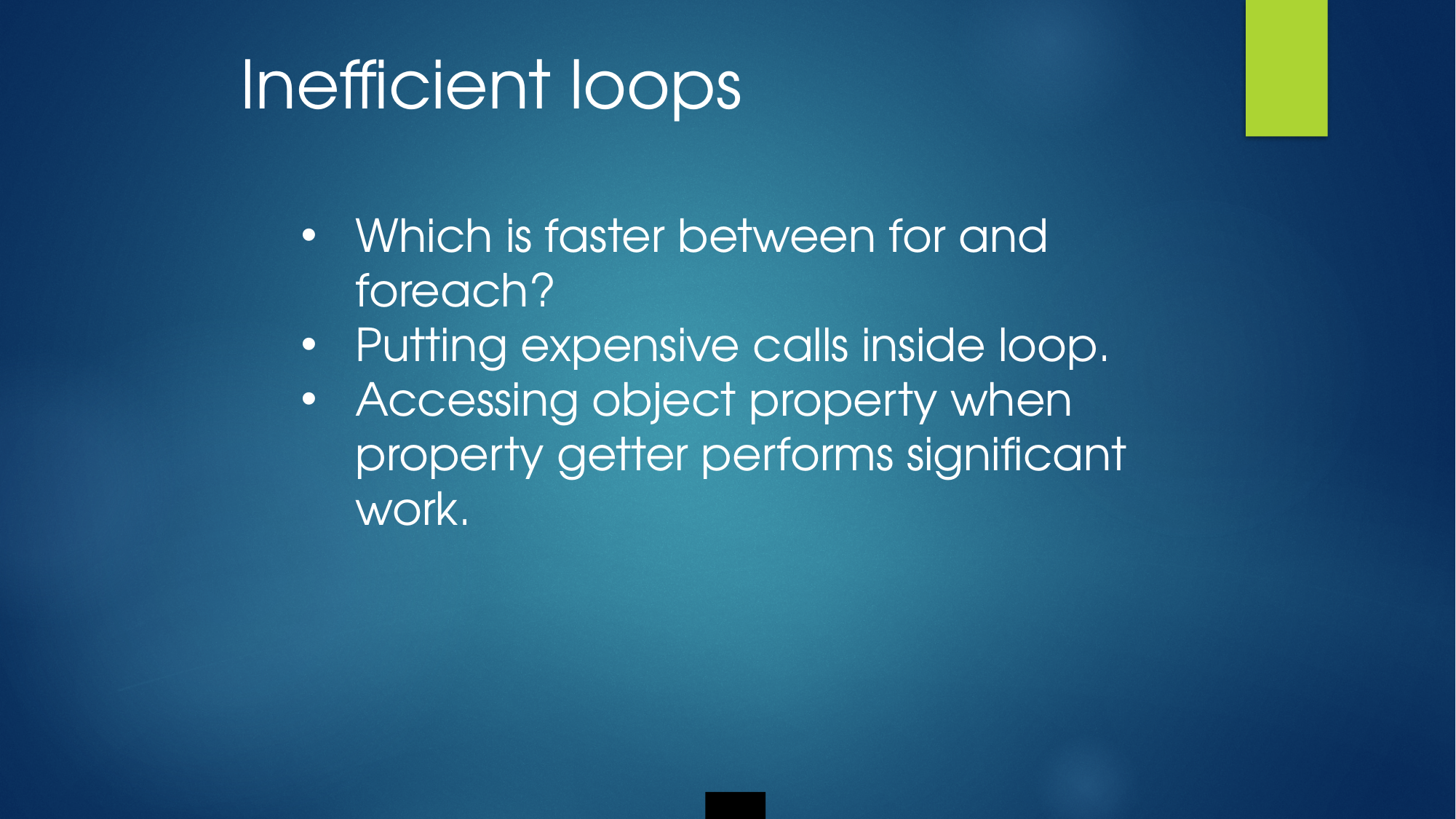

# Inefficient loops

Which is faster between for and foreach?
Putting expensive calls inside loop.
Accessing object property when property getter performs significant work.